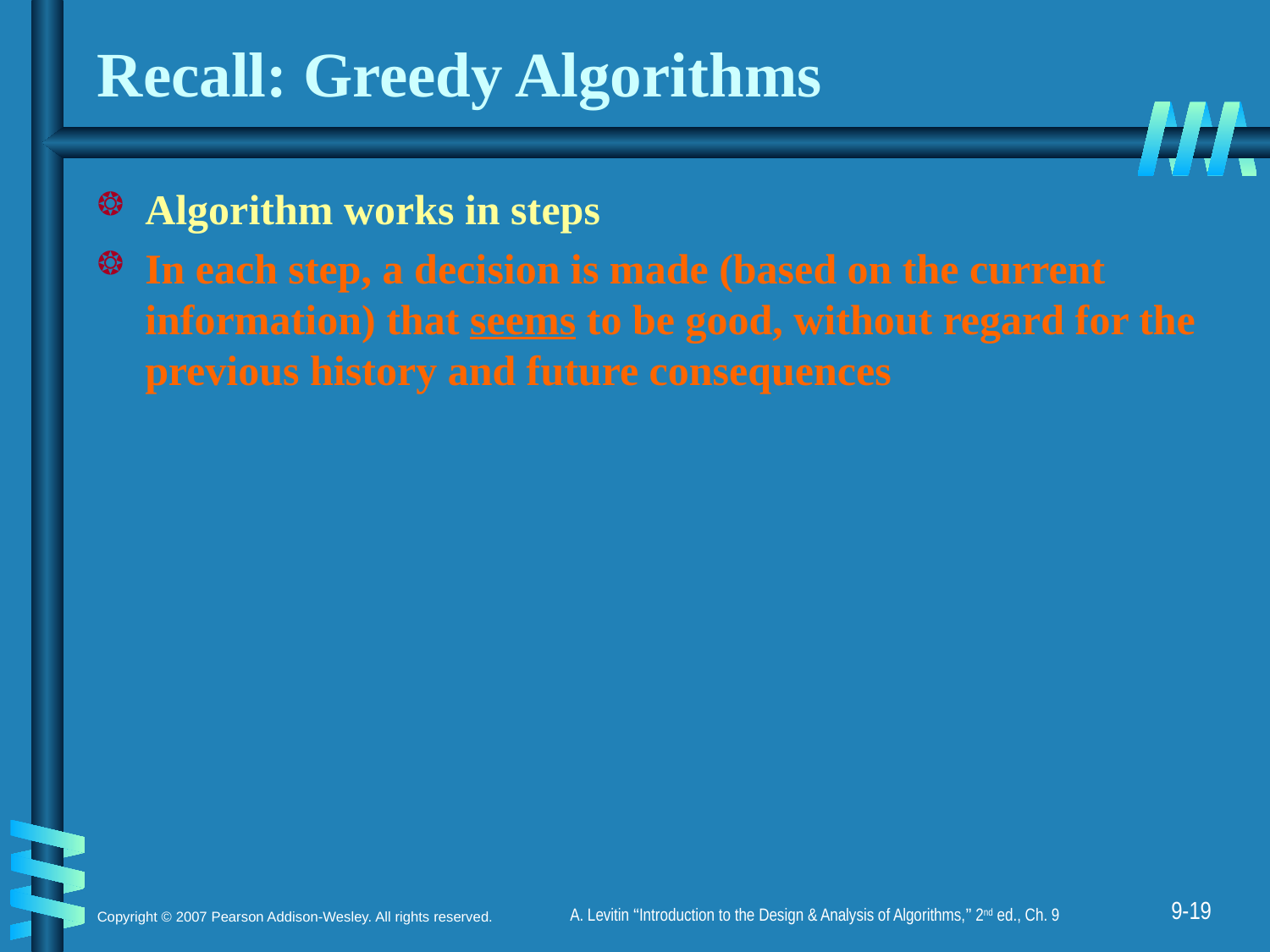

# Recall: Greedy Algorithms
Algorithm works in steps
In each step, a decision is made (based on the current information) that seems to be good, without regard for the previous history and future consequences